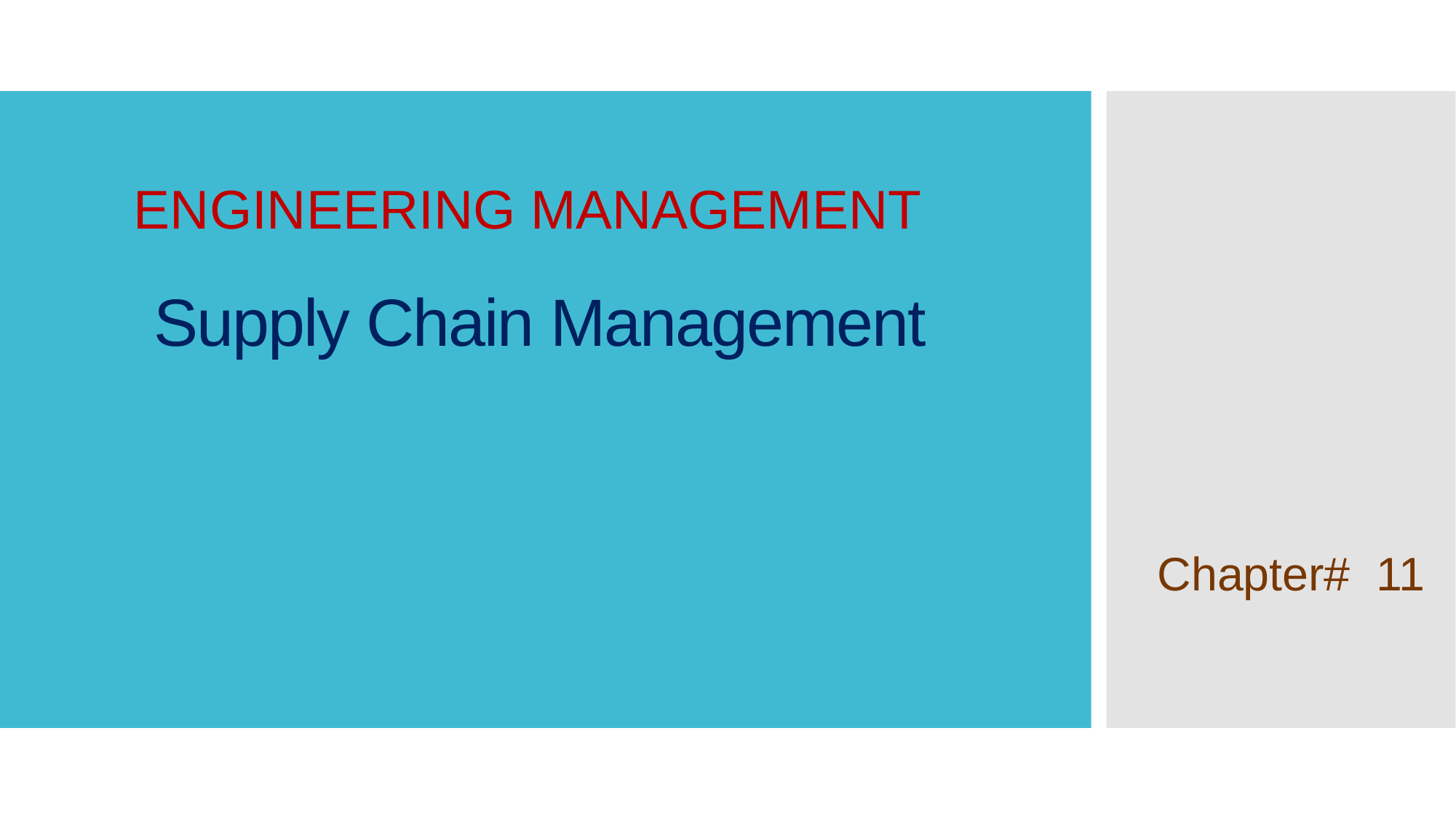

ENGINEERING MANAGEMENT
# Supply Chain Management
Chapter#  11